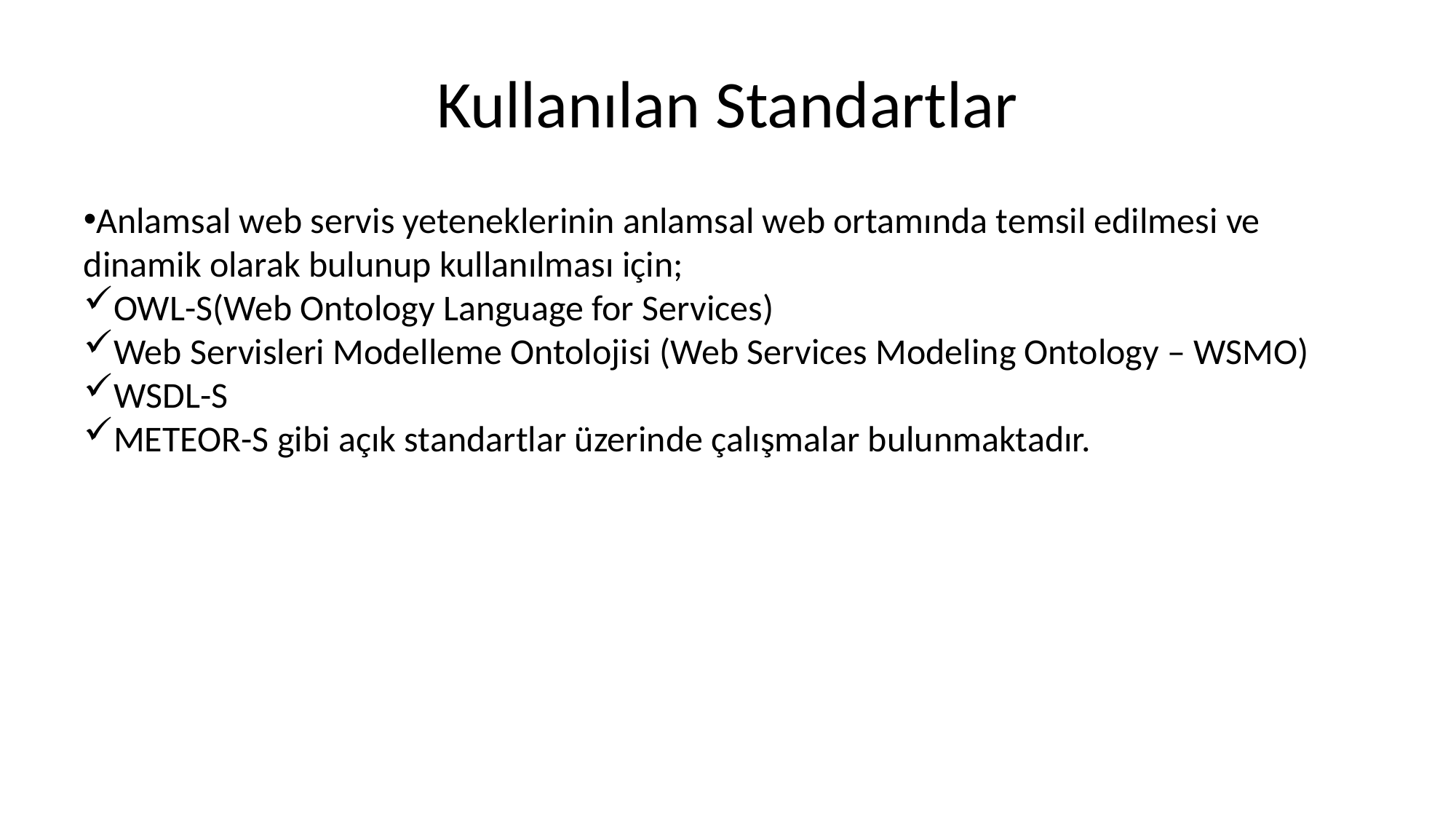

Kullanılan Standartlar
Anlamsal web servis yeteneklerinin anlamsal web ortamında temsil edilmesi ve dinamik olarak bulunup kullanılması için;
OWL-S(Web Ontology Language for Services)
Web Servisleri Modelleme Ontolojisi (Web Services Modeling Ontology – WSMO)
WSDL-S
METEOR-S gibi açık standartlar üzerinde çalışmalar bulunmaktadır.